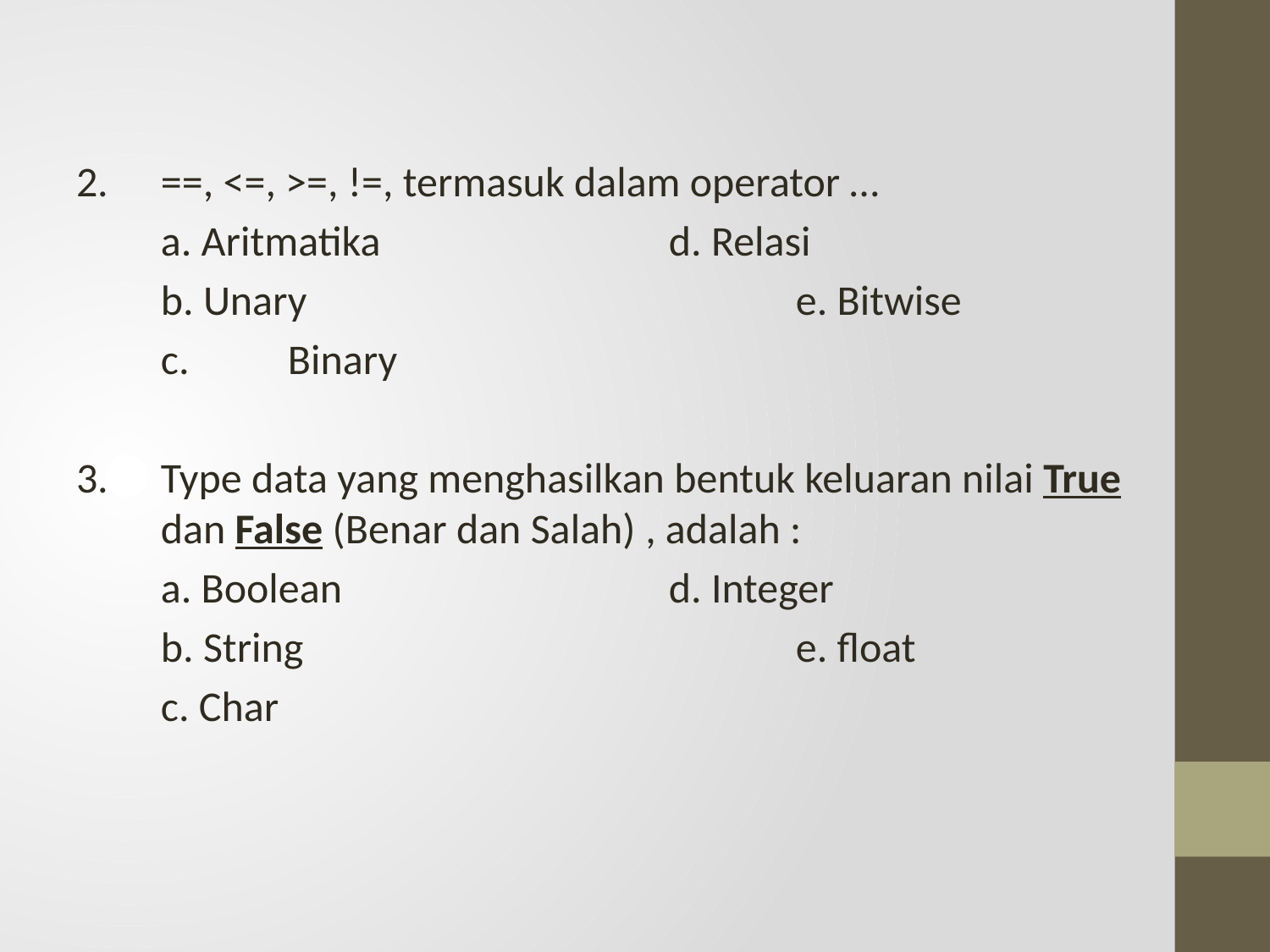

2.	==, <=, >=, !=, termasuk dalam operator …
	a. Aritmatika			d. Relasi
	b. Unary				e. Bitwise
	c.	Binary

3.	Type data yang menghasilkan bentuk keluaran nilai True dan False (Benar dan Salah) , adalah :
	a. Boolean			d. Integer
	b. String				e. float
	c. Char